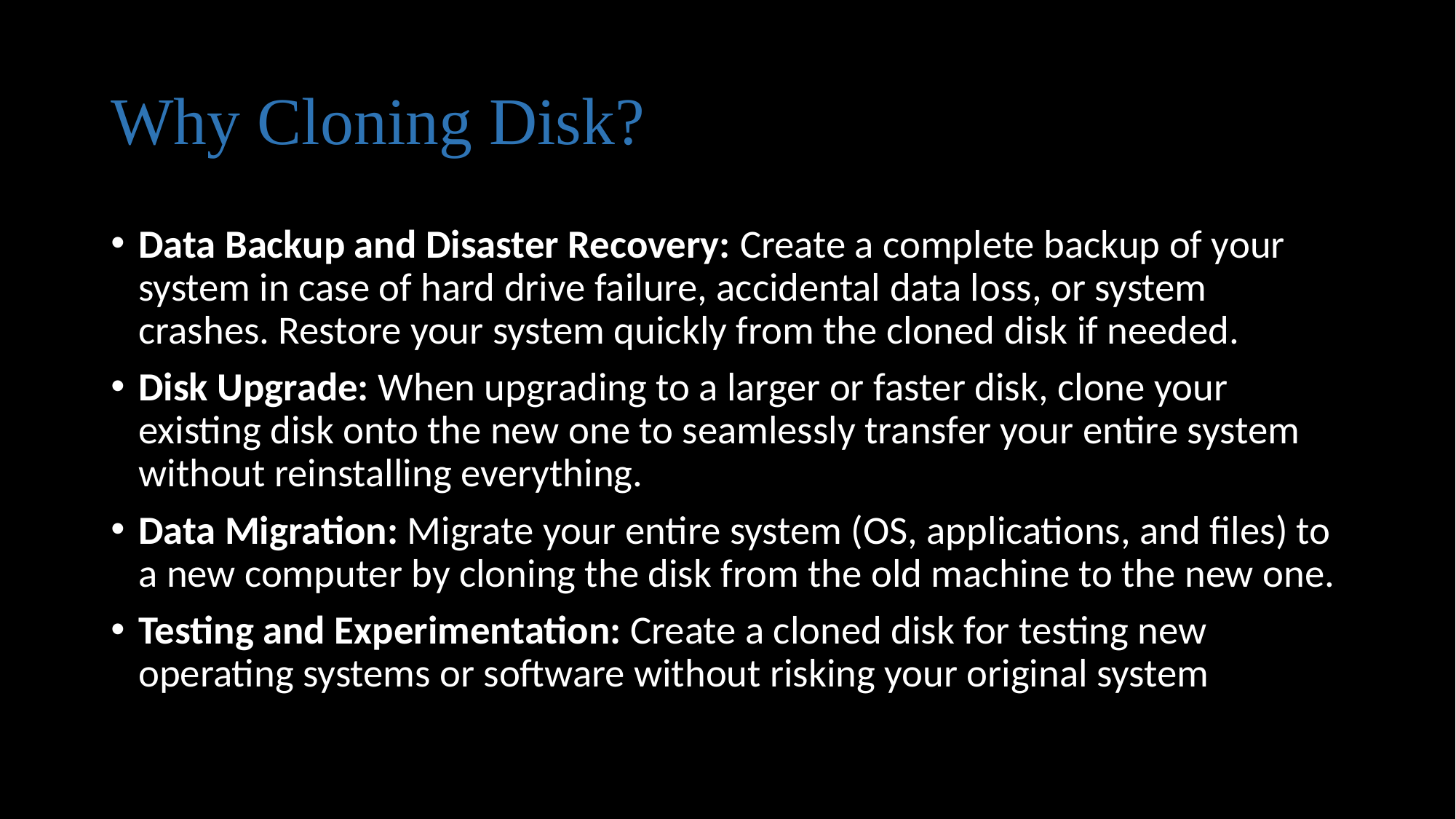

# Why Cloning Disk?
Data Backup and Disaster Recovery: Create a complete backup of your system in case of hard drive failure, accidental data loss, or system crashes. Restore your system quickly from the cloned disk if needed.
Disk Upgrade: When upgrading to a larger or faster disk, clone your existing disk onto the new one to seamlessly transfer your entire system without reinstalling everything.
Data Migration: Migrate your entire system (OS, applications, and files) to a new computer by cloning the disk from the old machine to the new one.
Testing and Experimentation: Create a cloned disk for testing new operating systems or software without risking your original system